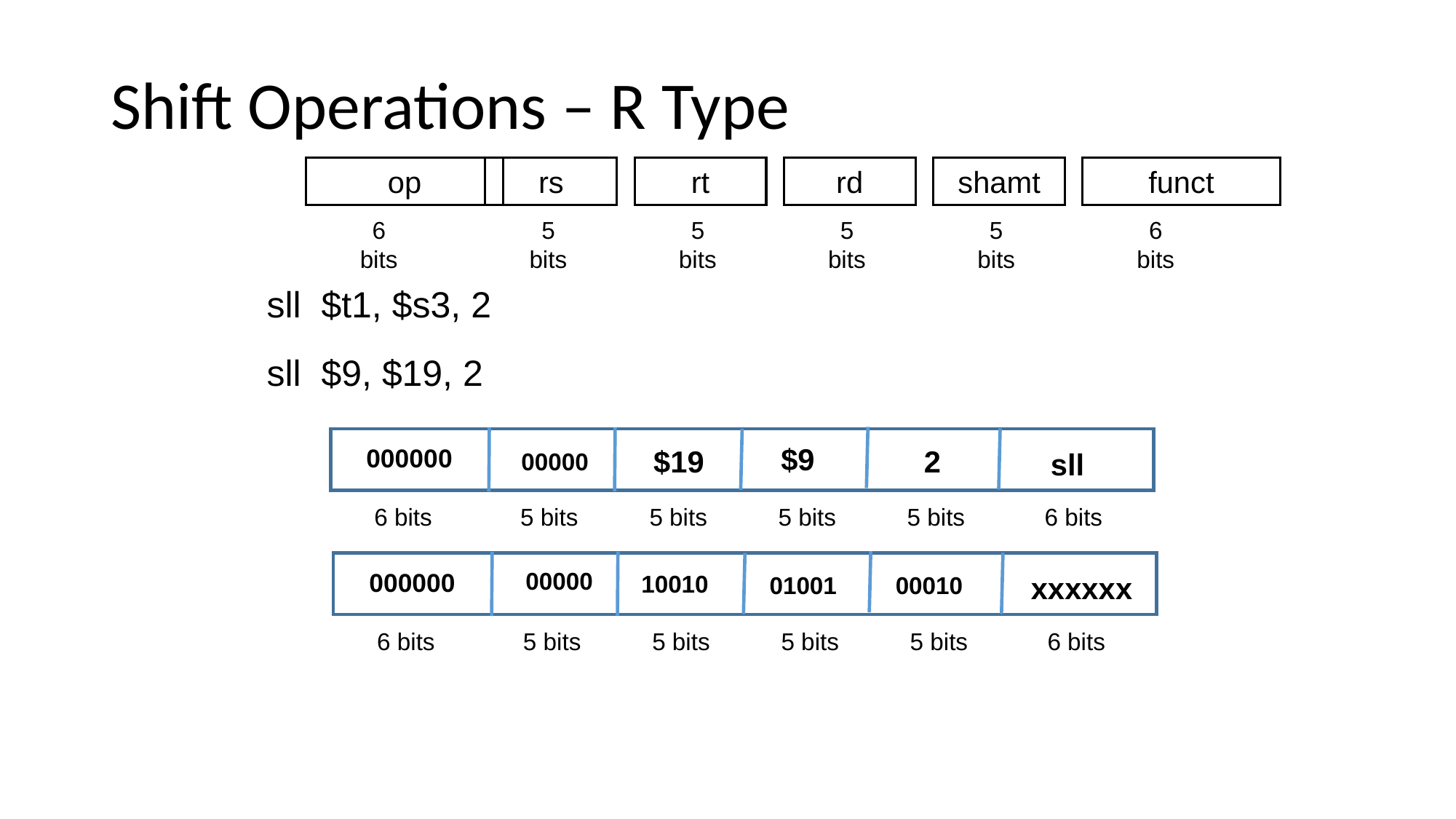

# Shift Operations – R Type
op
rs
rt
rd
shamt
funct
6 bits
5 bits
5 bits
5 bits
5 bits
6 bits
sll  $t1, $s3, 2
sll  $9, $19, 2

$9
2
000000
$19
sll
00000
6 bits
5 bits
5 bits
5 bits
5 bits
6 bits

00000
000000
10010
xxxxxx
01001
00010
6 bits
5 bits
5 bits
5 bits
5 bits
6 bits